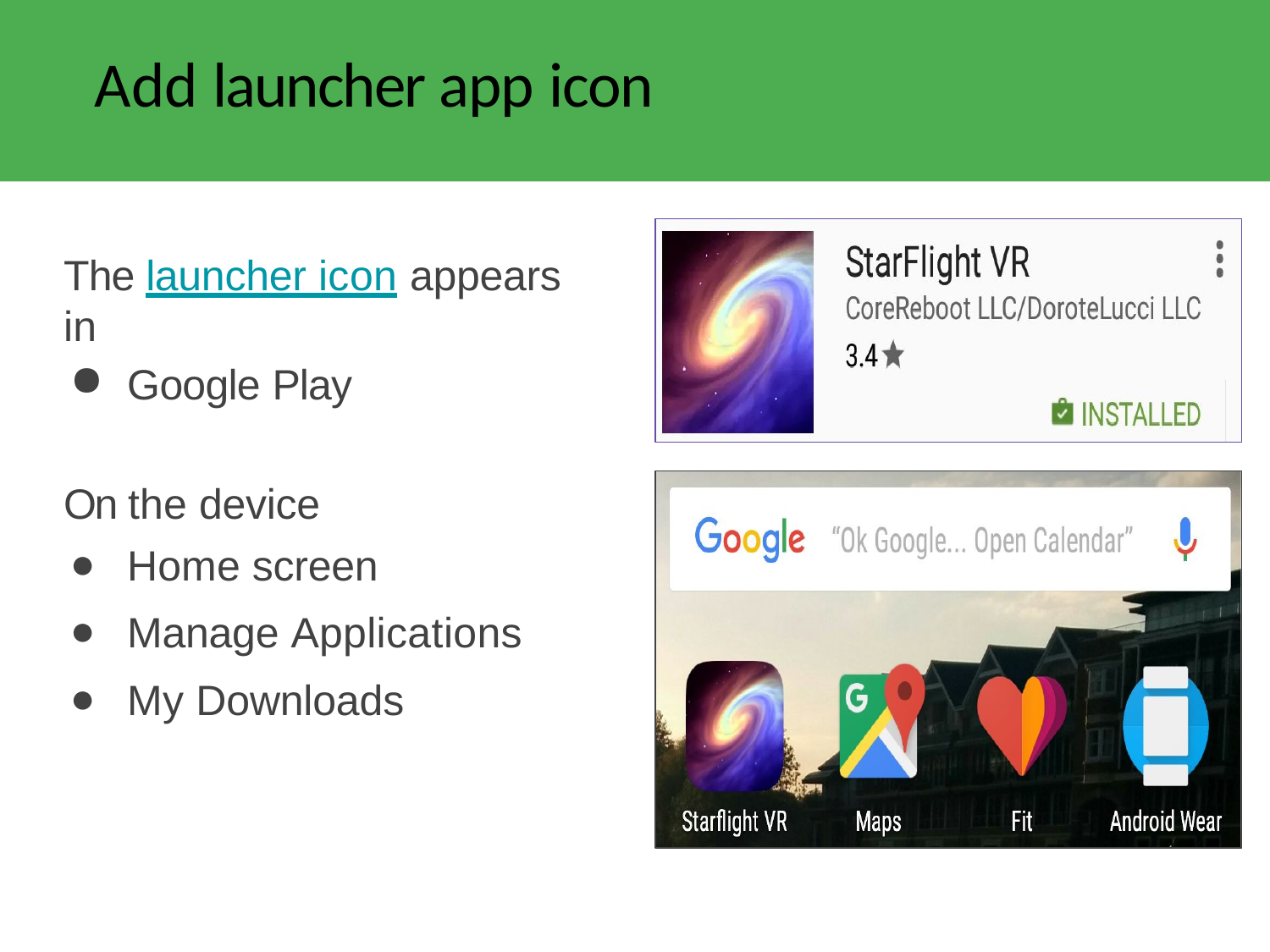

# Add launcher app icon

The launcher icon appears in
Google Play

On the device
Home screen
Manage Applications
My Downloads